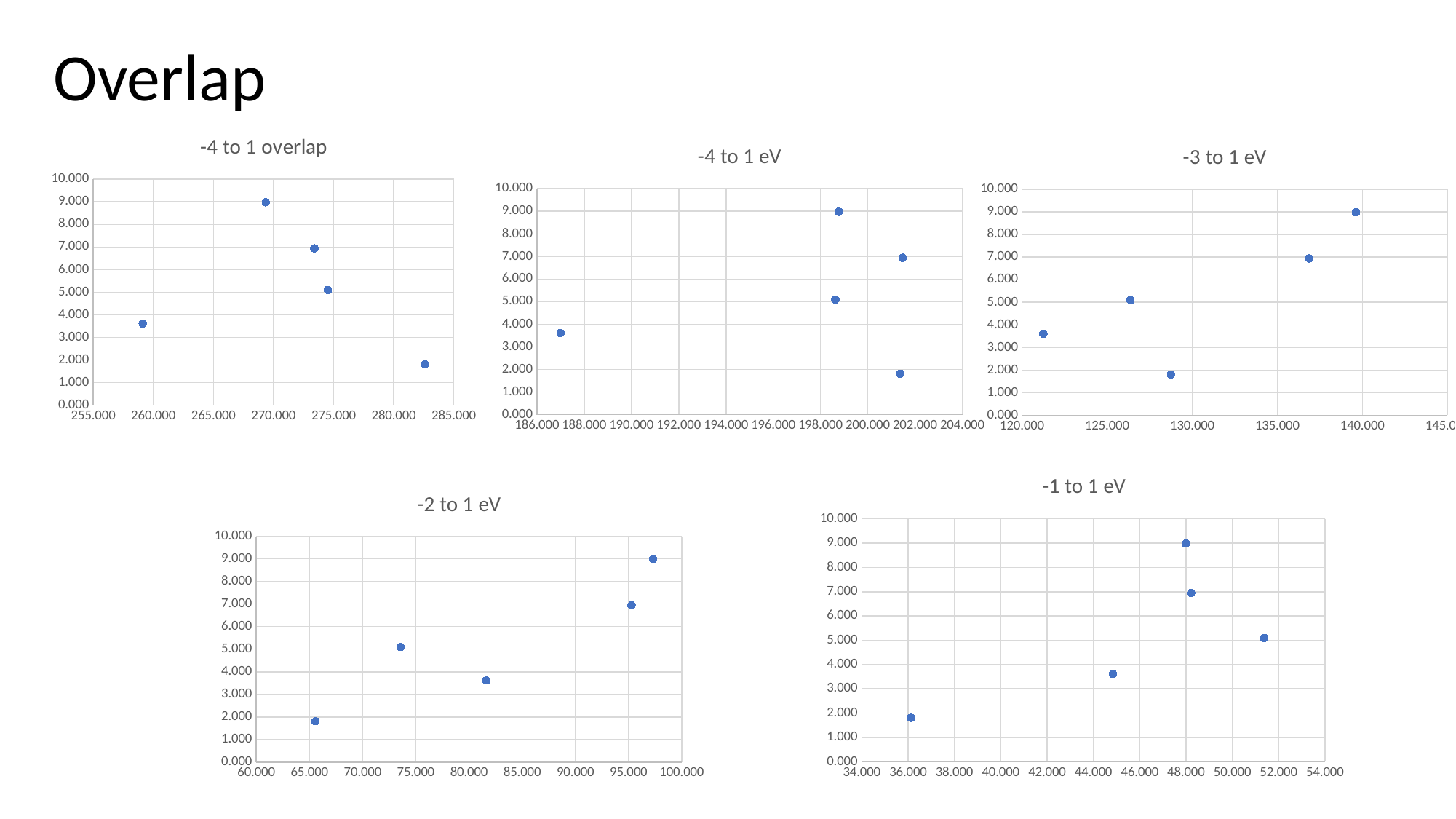

# Overlap

### Chart: -4 to 1 overlap

| Category |  |
|---|---|

### Chart: -4 to 1 eV

| Category |  |
|---|---|

### Chart: -3 to 1 eV

| Category |  |
|---|---|

### Chart:  -1 to 1 eV

| Category |  |
|---|---|

### Chart: -2 to 1 eV

| Category |  |
|---|---|